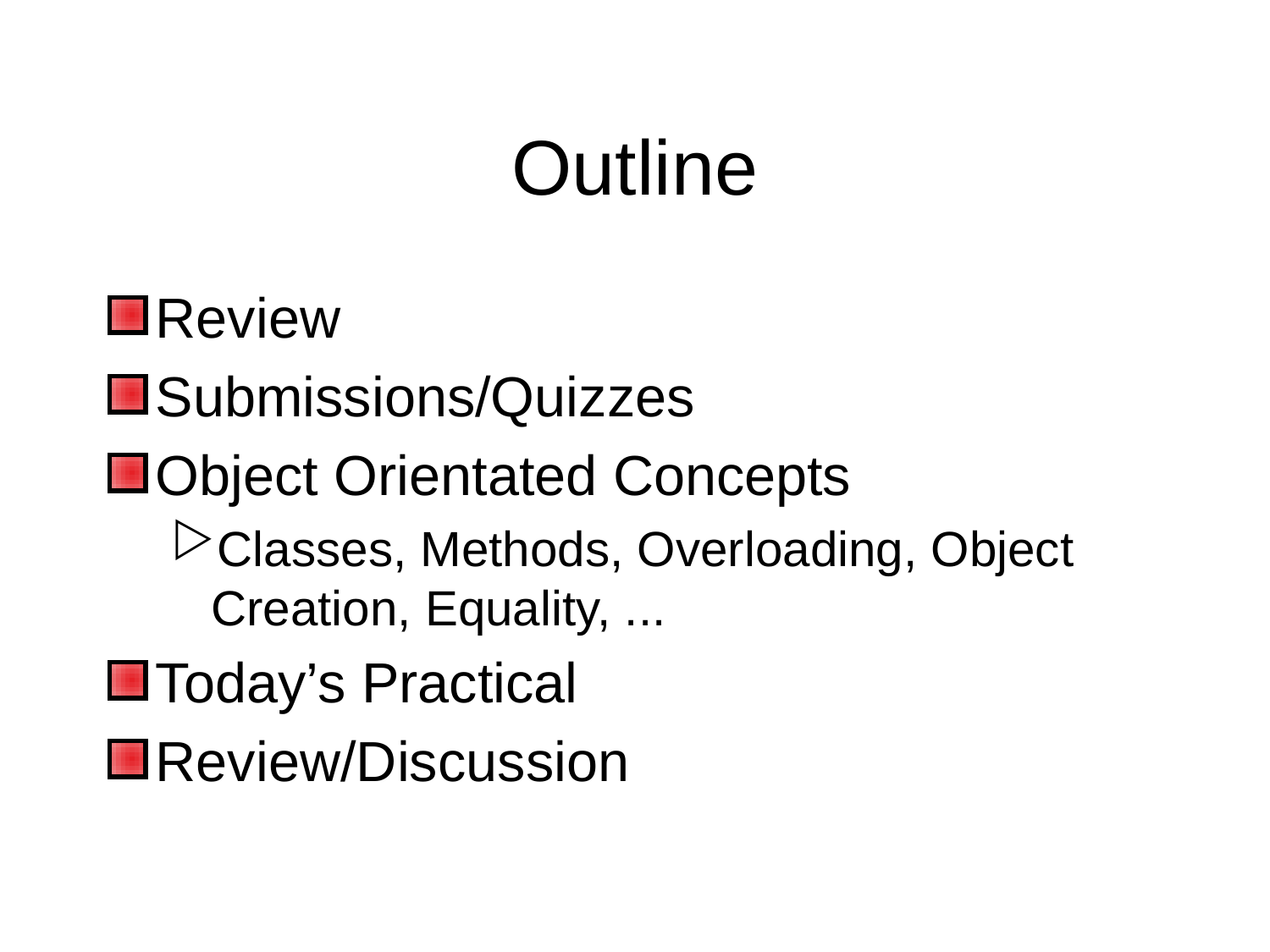

# Outline
Review
Submissions/Quizzes
Object Orientated Concepts
Classes, Methods, Overloading, Object Creation, Equality, ...
Today’s Practical
Review/Discussion